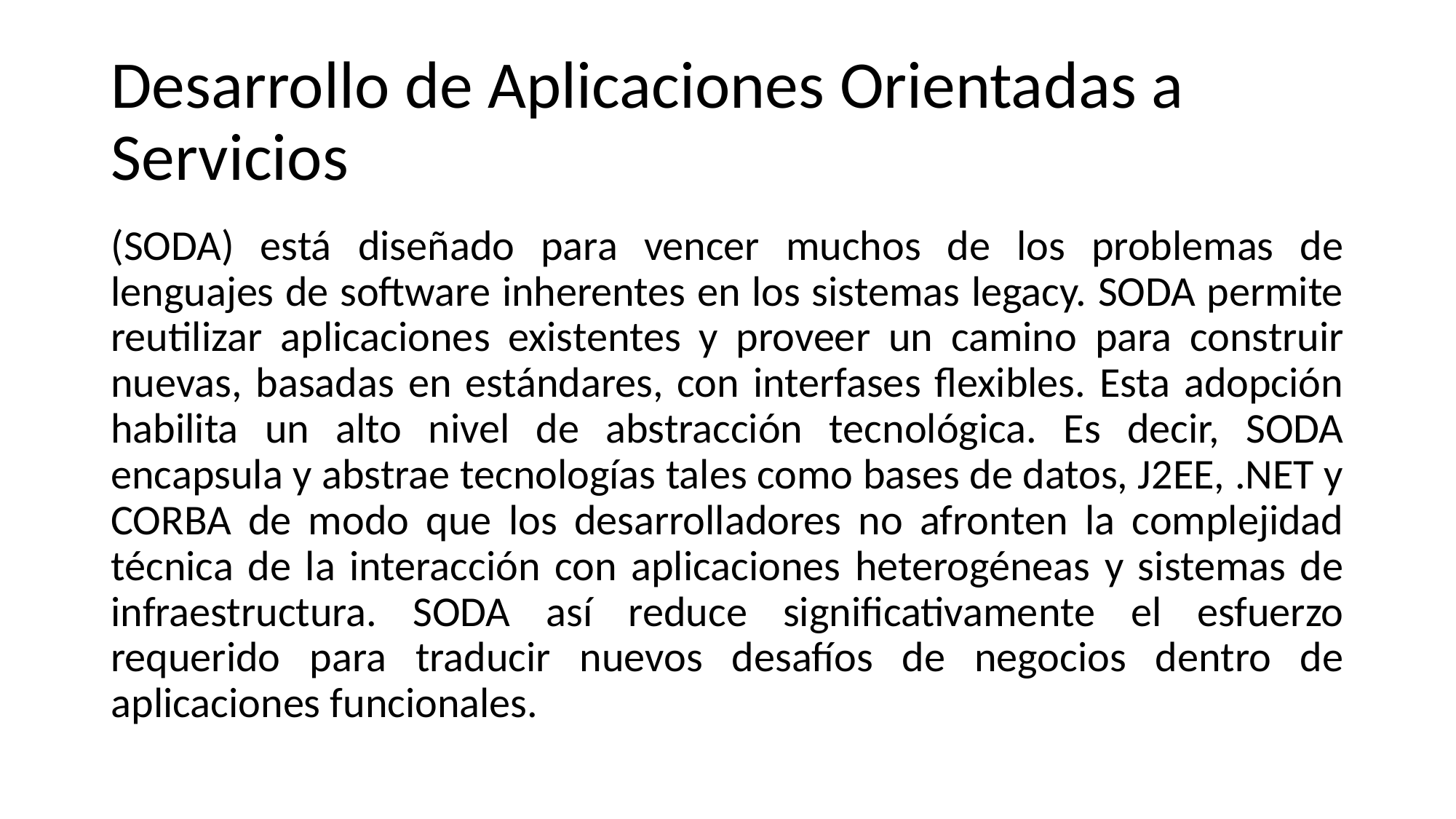

# Desarrollo de Aplicaciones Orientadas a Servicios
(SODA) está diseñado para vencer muchos de los problemas de lenguajes de software inherentes en los sistemas legacy. SODA permite reutilizar aplicaciones existentes y proveer un camino para construir nuevas, basadas en estándares, con interfases flexibles. Esta adopción habilita un alto nivel de abstracción tecnológica. Es decir, SODA encapsula y abstrae tecnologías tales como bases de datos, J2EE, .NET y CORBA de modo que los desarrolladores no afronten la complejidad técnica de la interacción con aplicaciones heterogéneas y sistemas de infraestructura. SODA así reduce significativamente el esfuerzo requerido para traducir nuevos desafíos de negocios dentro de aplicaciones funcionales.